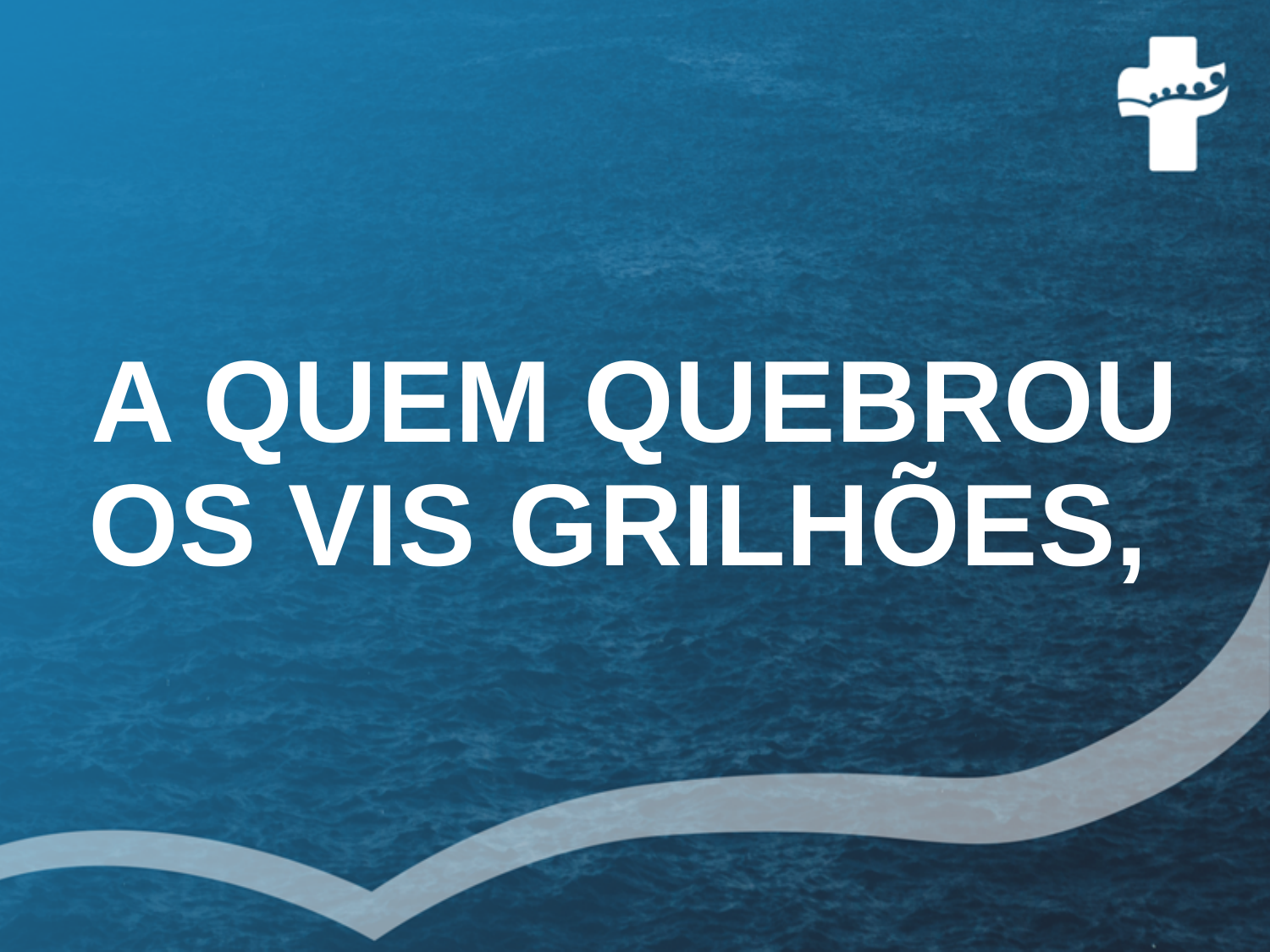

# A QUEM QUEBROU OS VIS GRILHÕES,